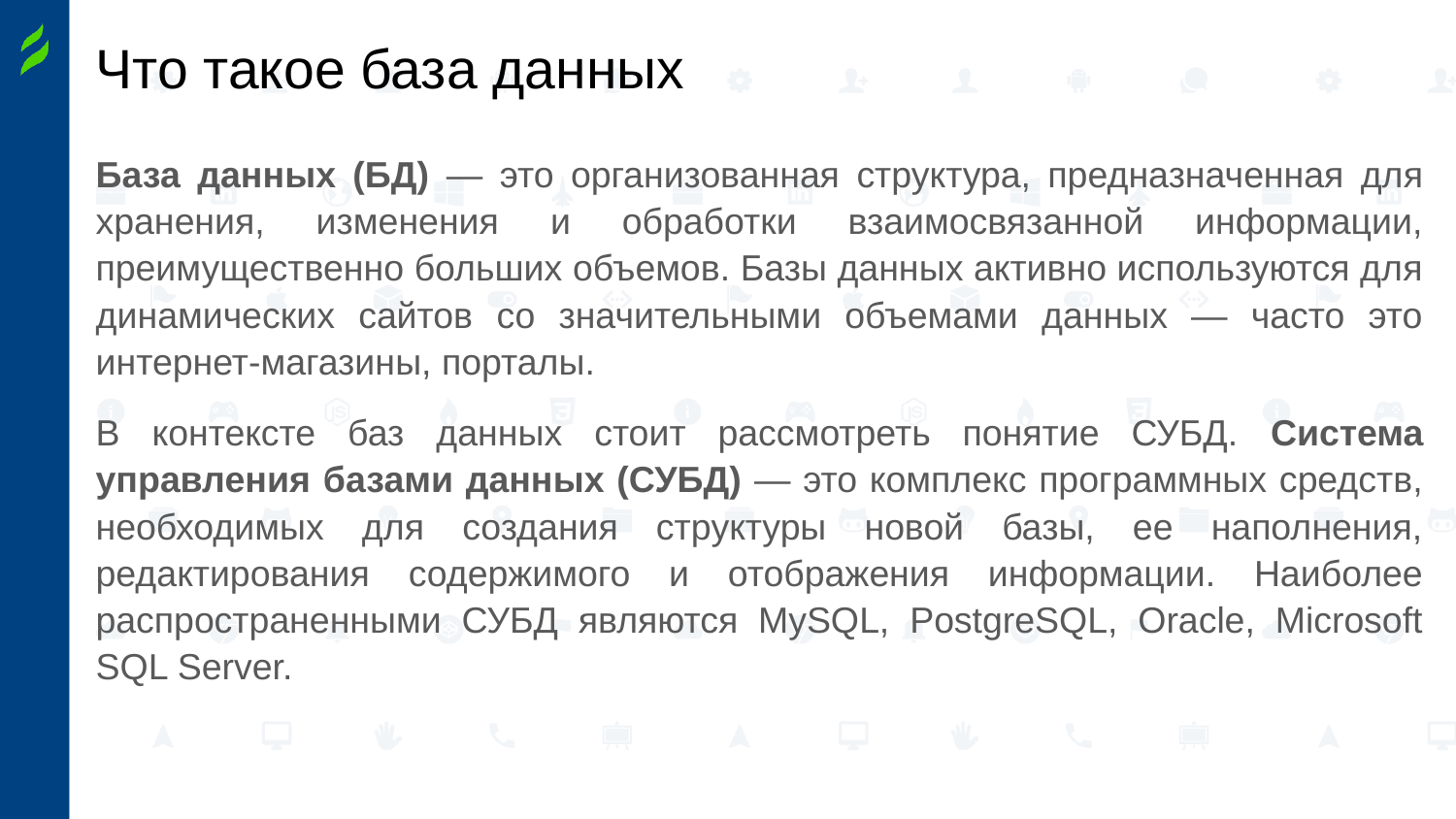

# Что такое база данных
База данных (БД) — это организованная структура, предназначенная для хранения, изменения и обработки взаимосвязанной информации, преимущественно больших объемов. Базы данных активно используются для динамических сайтов со значительными объемами данных — часто это интернет-магазины, порталы.
В контексте баз данных стоит рассмотреть понятие СУБД. Система управления базами данных (СУБД) — это комплекс программных средств, необходимых для создания структуры новой базы, ее наполнения, редактирования содержимого и отображения информации. Наиболее распространенными СУБД являются MySQL, PostgreSQL, Oracle, Microsoft SQL Server.